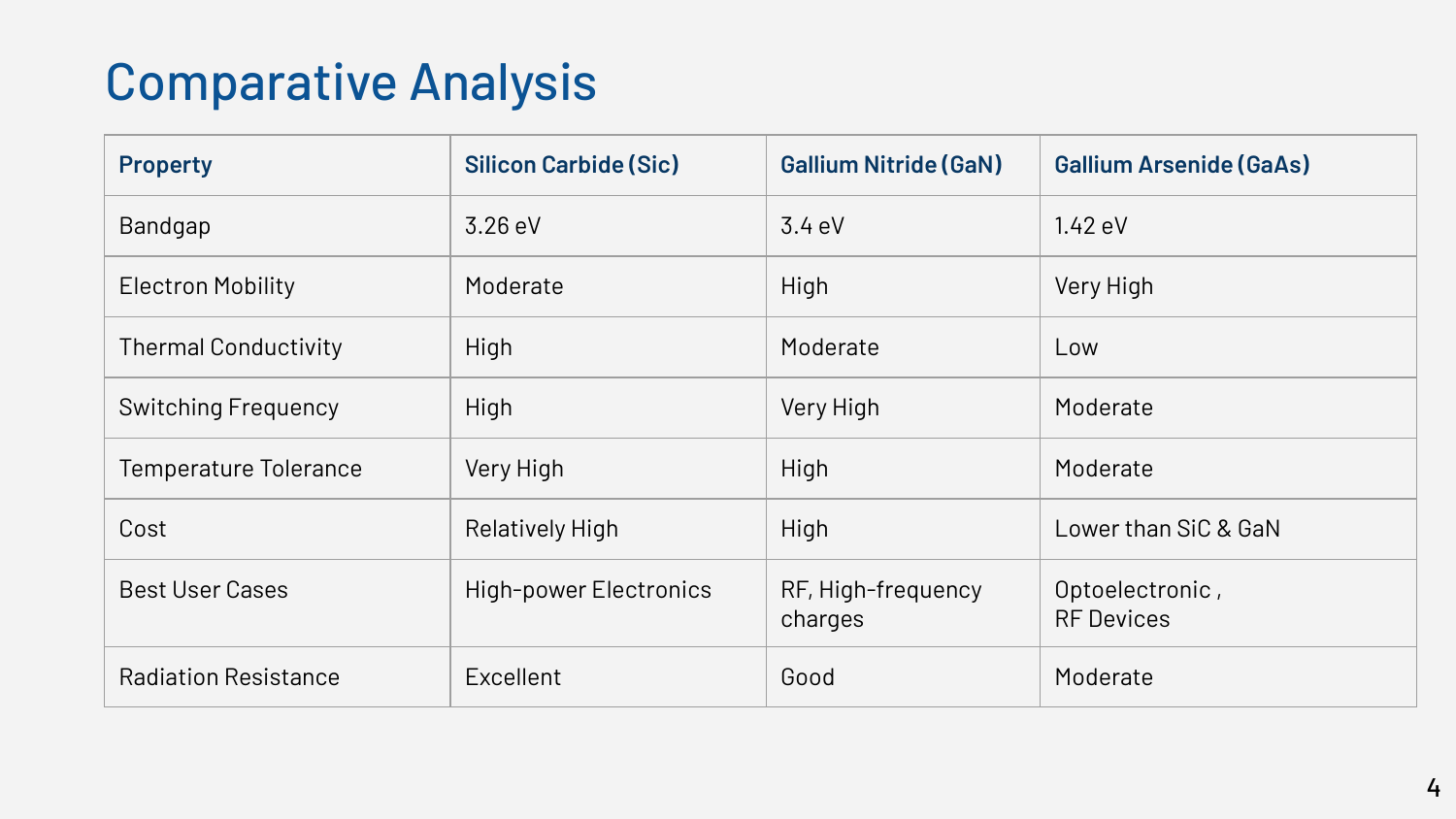

Comparative Analysis

| Property | Silicon Carbide (Sic) | Gallium Nitride (GaN) | Gallium Arsenide (GaAs) |
| --- | --- | --- | --- |
| Bandgap | 3.26 eV | 3.4 eV | 1.42 eV |
| Electron Mobility | Moderate | High | Very High |
| Thermal Conductivity | High | Moderate | Low |
| Switching Frequency | High | Very High | Moderate |
| Temperature Tolerance | Very High | High | Moderate |
| Cost | Relatively High | High | Lower than SiC & GaN |
| Best User Cases | High-power Electronics | RF, High-frequency charges | Optoelectronic , RF Devices |
| Radiation Resistance | Excellent | Good | Moderate |
4